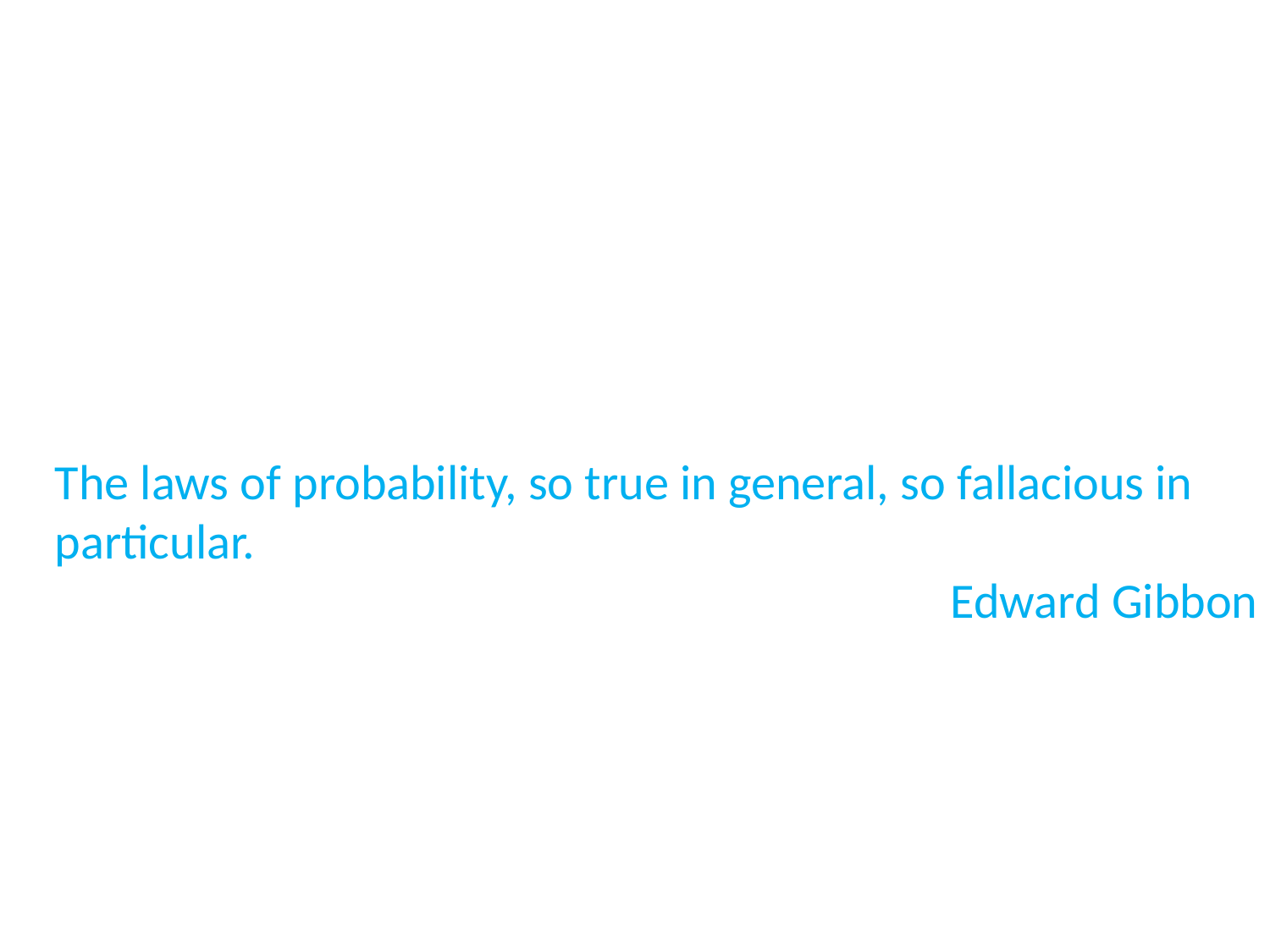

The laws of probability, so true in general, so fallacious in particular.
Edward Gibbon